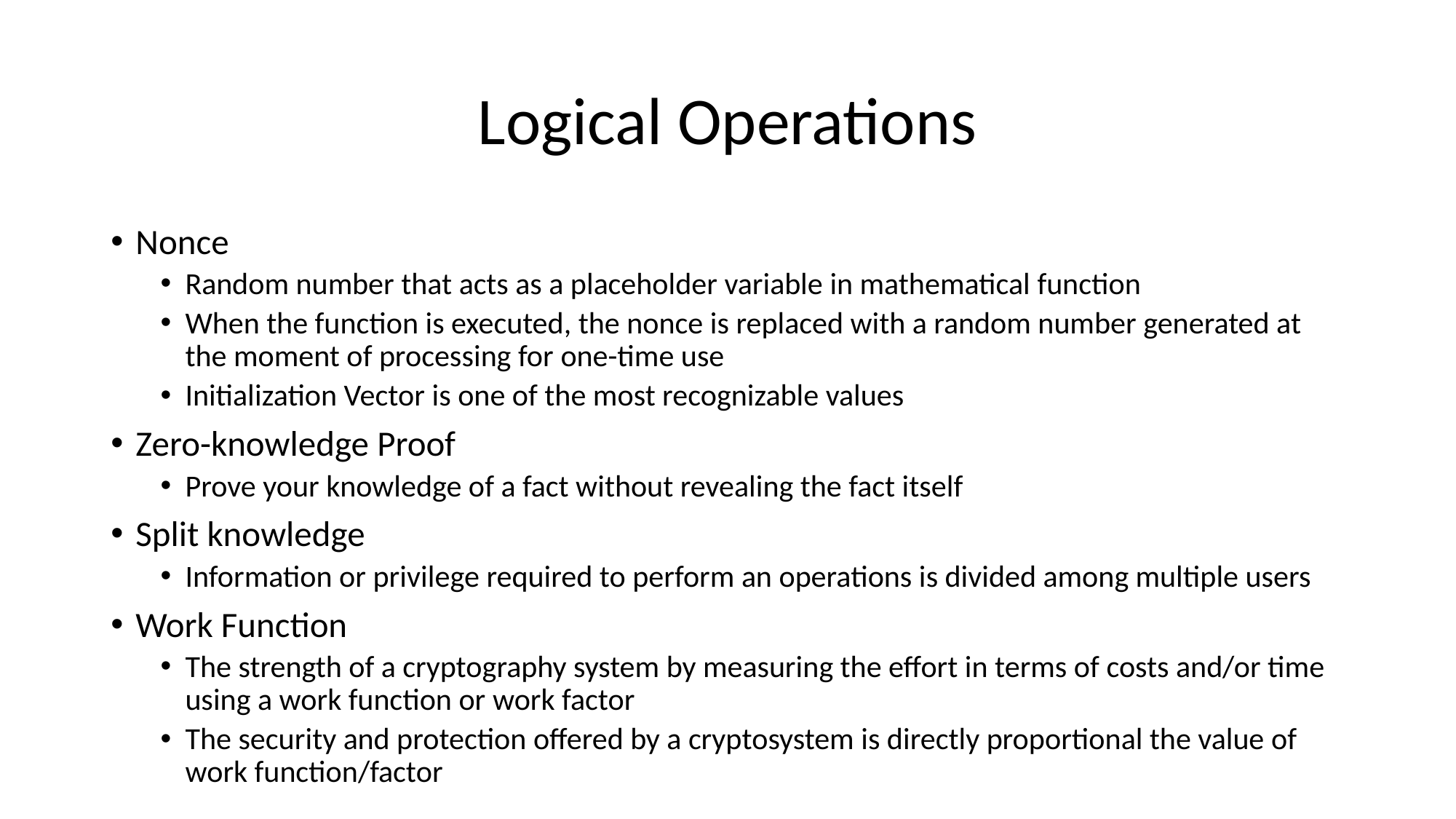

# Logical Operations
Nonce
Random number that acts as a placeholder variable in mathematical function
When the function is executed, the nonce is replaced with a random number generated at the moment of processing for one-time use
Initialization Vector is one of the most recognizable values
Zero-knowledge Proof
Prove your knowledge of a fact without revealing the fact itself
Split knowledge
Information or privilege required to perform an operations is divided among multiple users
Work Function
The strength of a cryptography system by measuring the effort in terms of costs and/or time using a work function or work factor
The security and protection offered by a cryptosystem is directly proportional the value of work function/factor